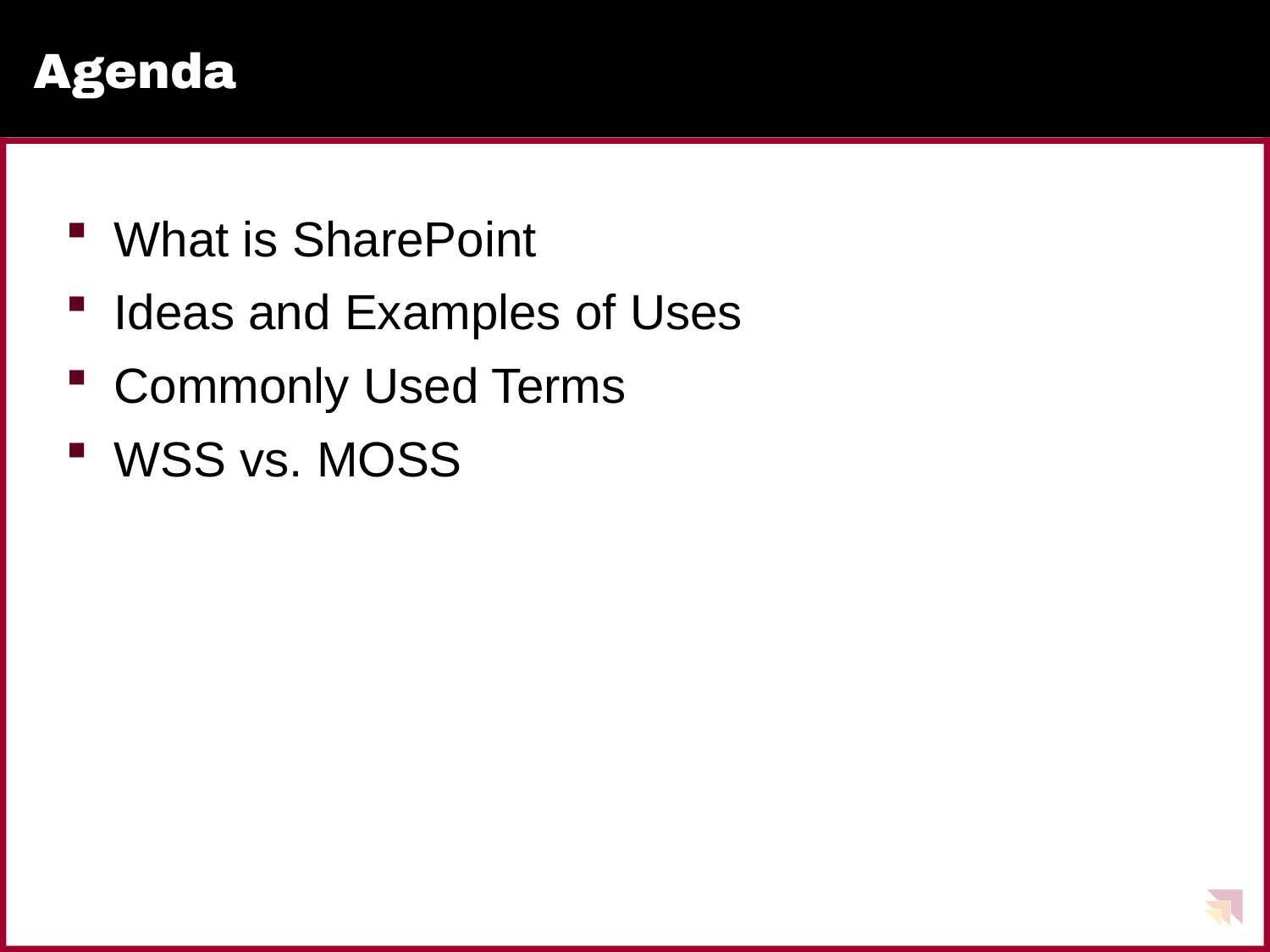

# Agenda
What is SharePoint
Ideas and Examples of Uses
Commonly Used Terms
WSS vs. MOSS